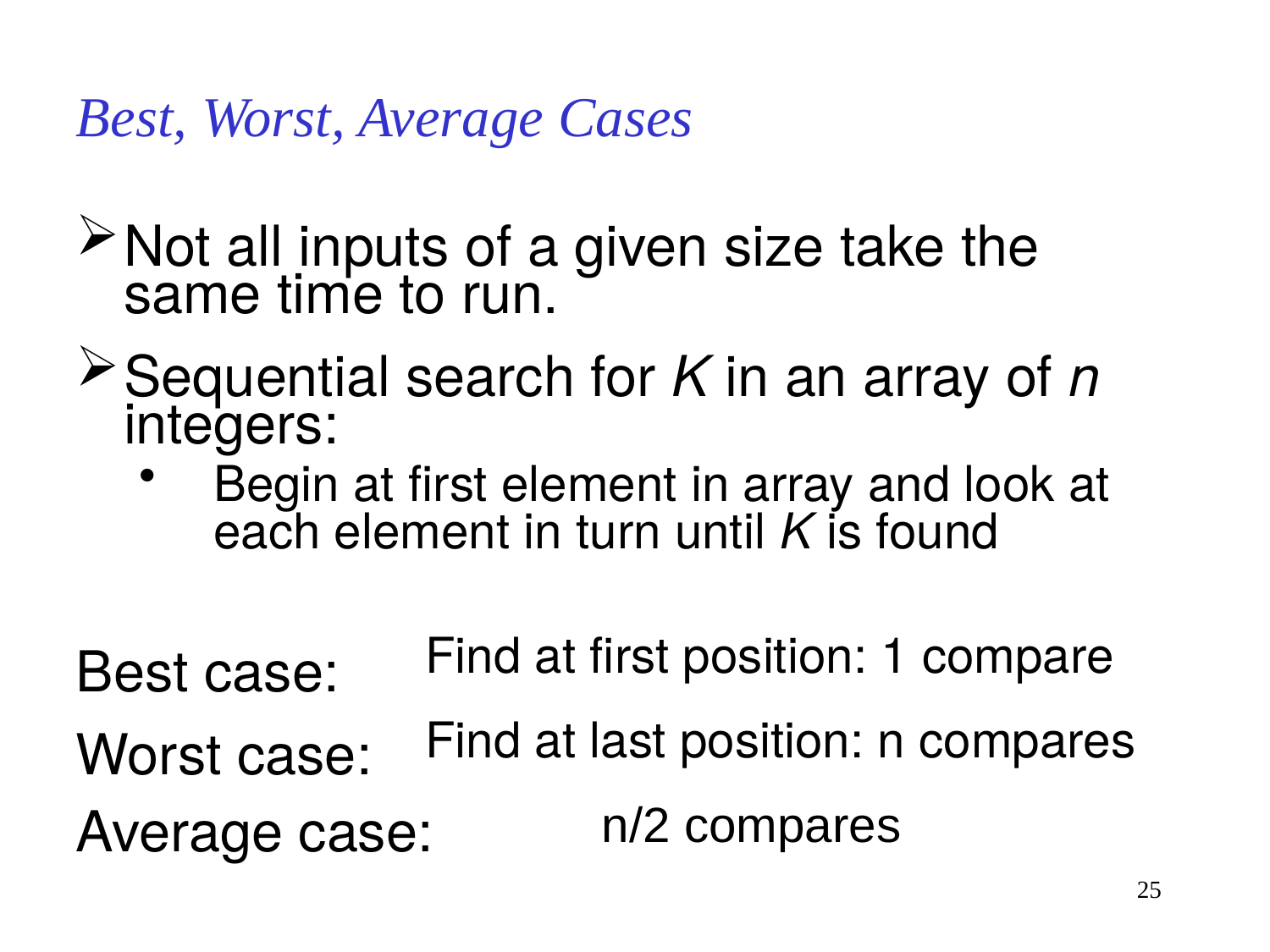

# Best, Worst, Average Cases
Not all inputs of a given size take the same time to run.

Sequential search for K in an array of n integers:
Begin at first element in array and look at each element in turn until K is found

Best case:

Worst case:

Average case:
Find at first position: 1 compare
Find at last position: n compares
n/2 compares
25